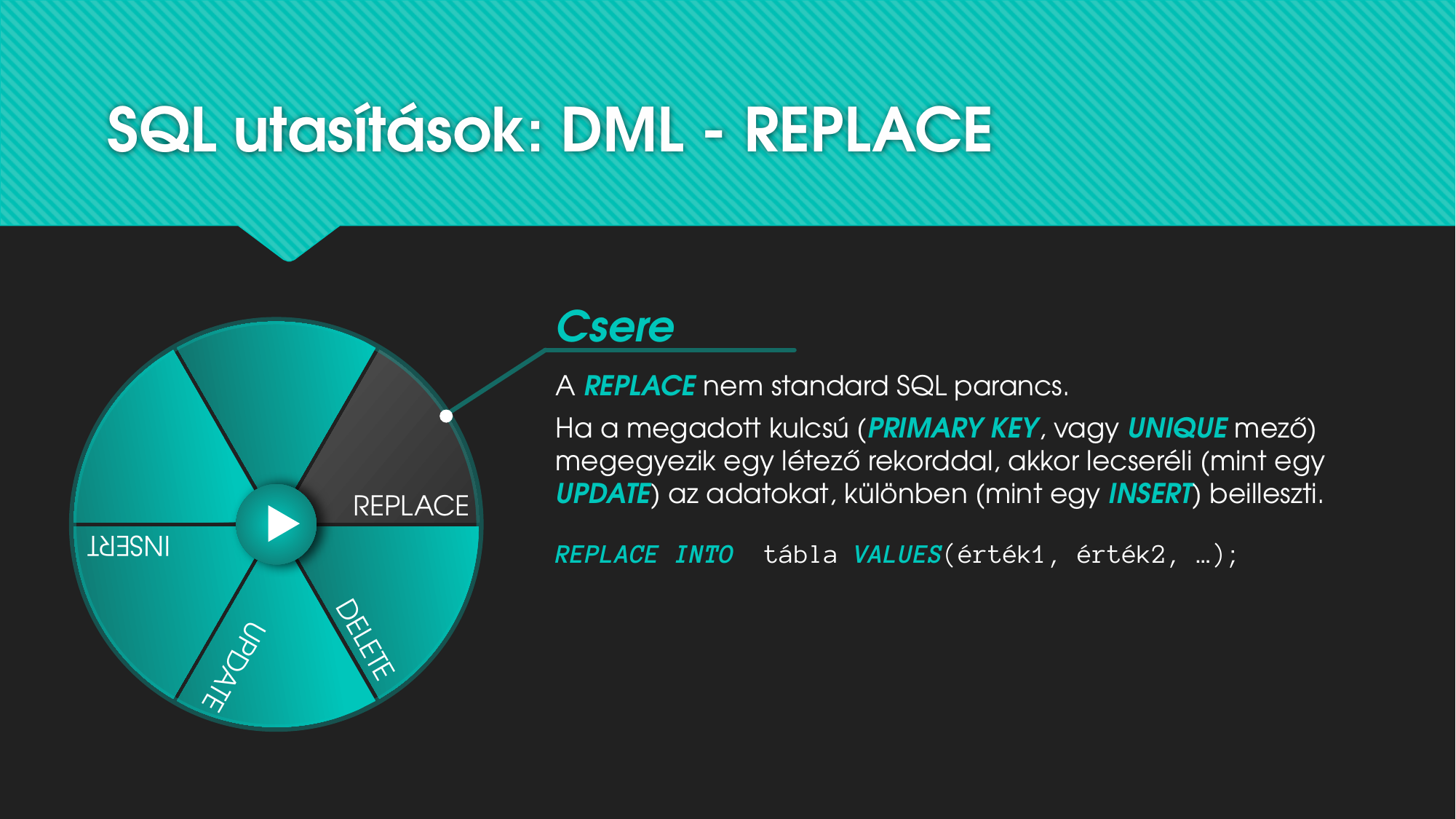

# SQL utasítások: DML - REPLACE

UPDATE

DELETE
INSERT
REPLACE

Csere
A REPLACE nem standard SQL parancs.
Ha a megadott kulcsú (PRIMARY KEY, vagy UNIQUE mező) megegyezik egy létező rekorddal, akkor lecseréli (mint egy UPDATE) az adatokat, különben (mint egy INSERT) beilleszti.
REPLACE INTO  tábla VALUES(érték1, érték2, …);